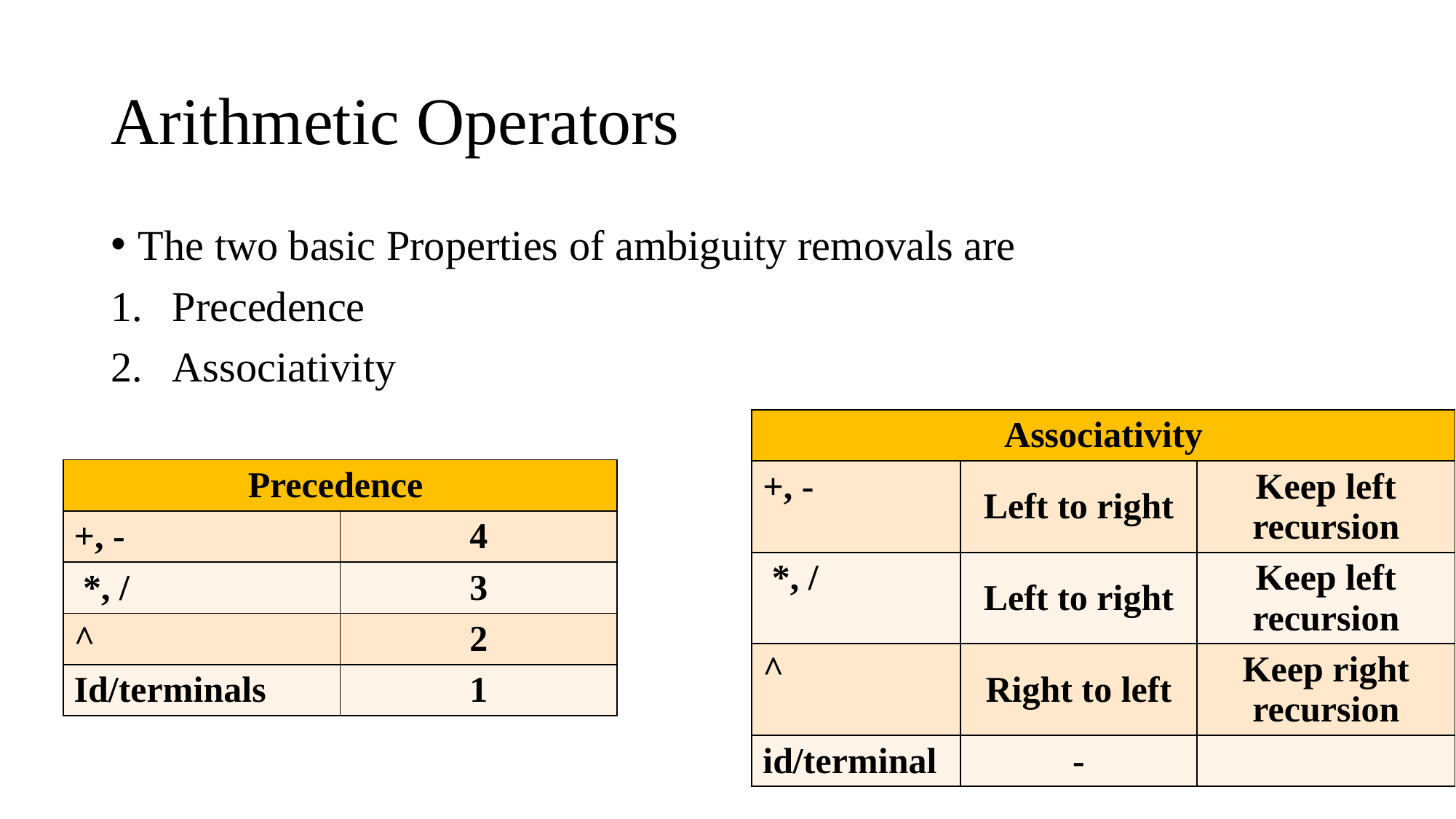

# Arithmetic Operators
The two basic Properties of ambiguity removals are
Precedence
Associativity

| Associativity |  |  |
| --- | --- | --- |
| +, - | Left to right | Keep left recursion |
| \*, / | Left to right | Keep left recursion |
| ^ | Right to left | Keep right recursion |
| id/terminal | - |  |
| Precedence |  |
| --- | --- |
| +, - | 4 |
| \*, / | 3 |
| ^ | 2 |
| Id/terminals | 1 |